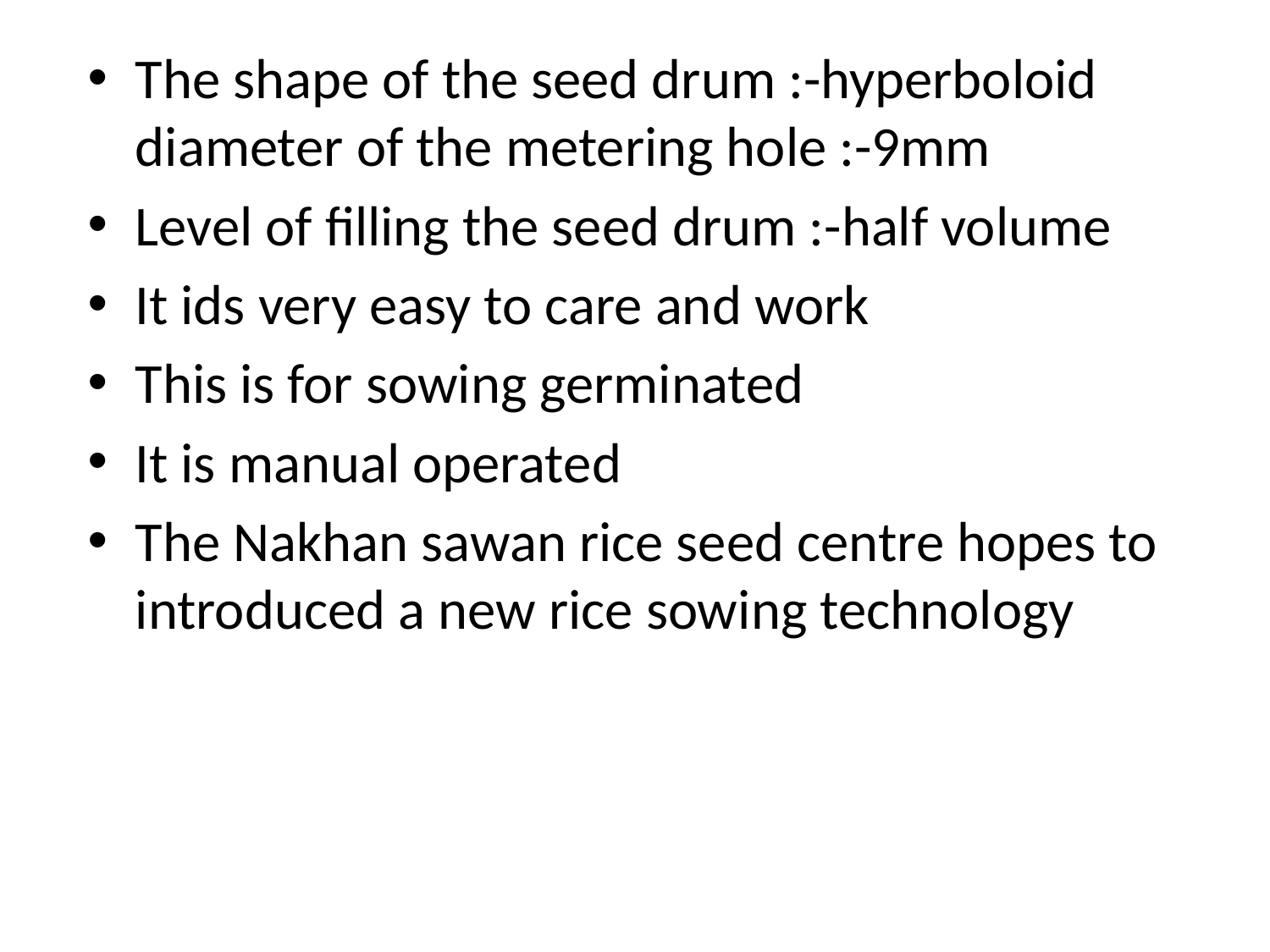

The shape of the seed drum :-hyperboloid diameter of the metering hole :-9mm
Level of filling the seed drum :-half volume
It ids very easy to care and work
This is for sowing germinated
It is manual operated
The Nakhan sawan rice seed centre hopes to introduced a new rice sowing technology